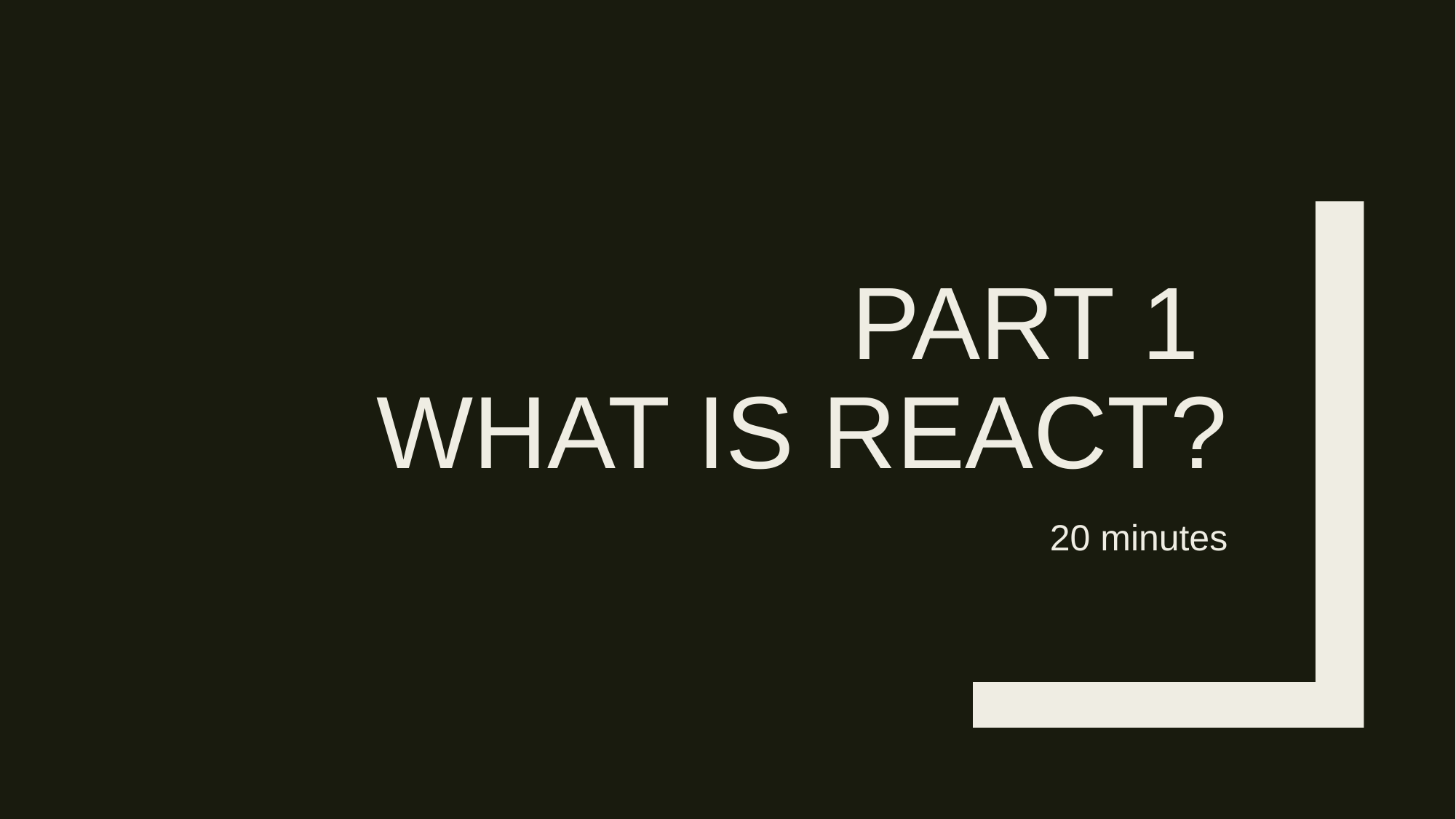

# PART 1 WHAT IS REACT?
20 minutes